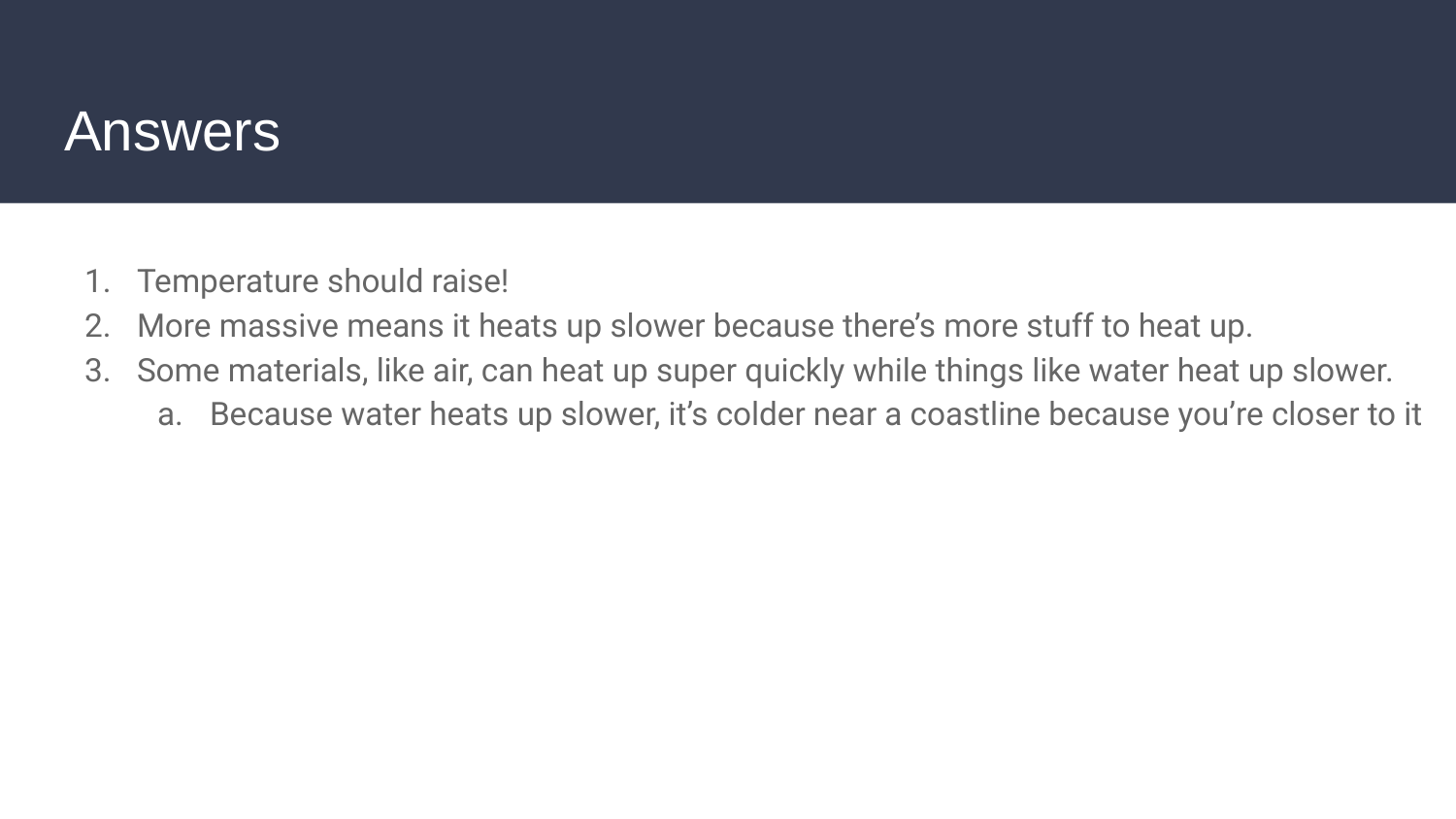

# Answers
Temperature should raise!
More massive means it heats up slower because there’s more stuff to heat up.
Some materials, like air, can heat up super quickly while things like water heat up slower.
Because water heats up slower, it’s colder near a coastline because you’re closer to it